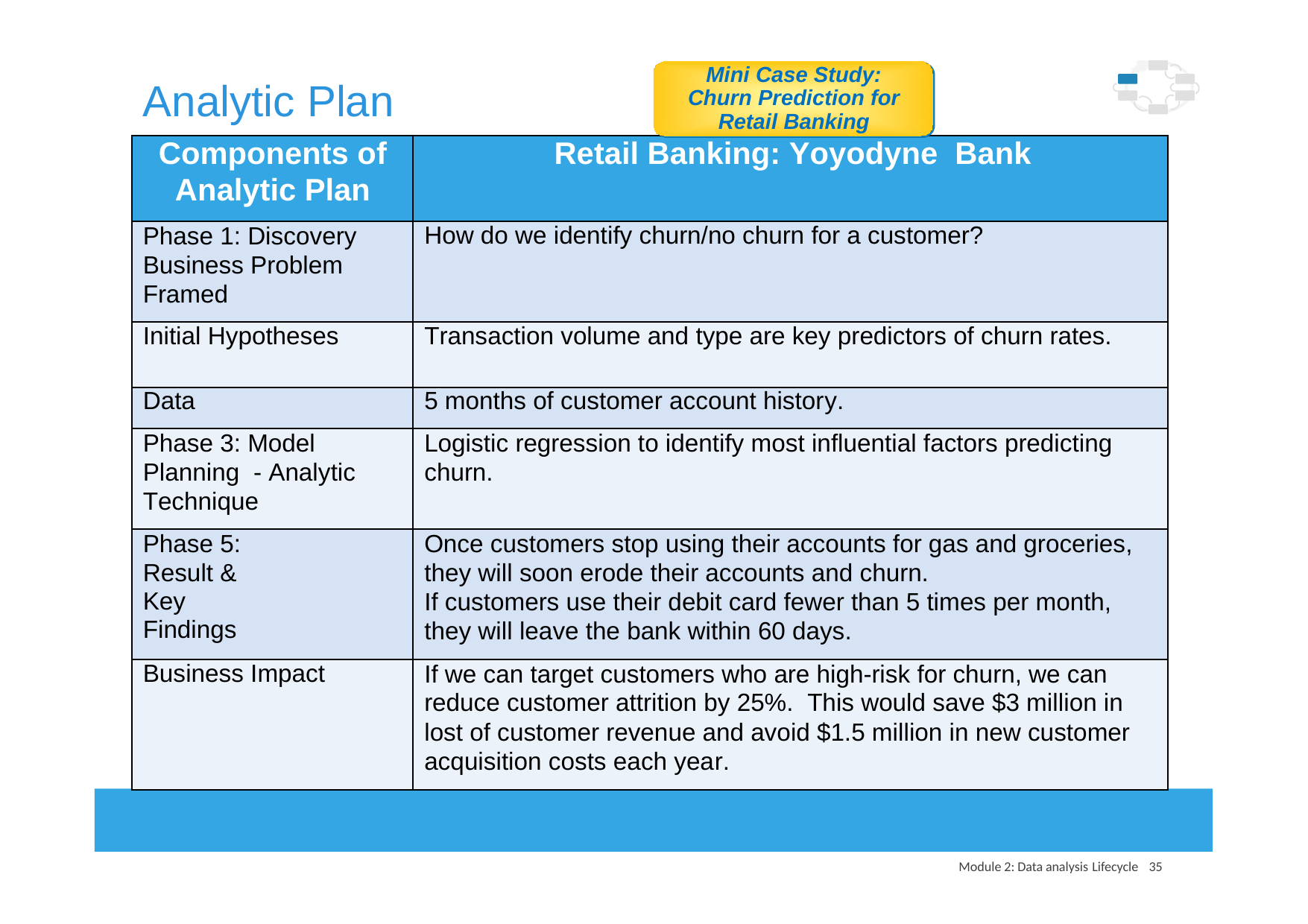

Mini Case Study: Churn Prediction for Retail Banking

Analytic
Plan

Components of
Analytic Plan

Retail Banking: Yoyodyne Bank

Phase 1: Discovery Business Problem Framed

How do we identify churn/no churn for a customer?

Initial Hypotheses
Transaction volume and type are key predictors of churn rates.

Data
5 months of customer account history.

Phase 3: Model Planning - Analytic Technique
Logistic regression to identify most influential factors predicting churn.

Phase 5: Result &
Key Findings
Once customers stop using their accounts for gas and groceries, they will soon erode their accounts and churn.
If customers use their debit card fewer than 5 times per month, they will leave the bank within 60 days.

Business Impact
If we can target customers who are high-risk for churn, we can reduce customer attrition by 25%. This would save $3 million in lost of customer revenue and avoid $1.5 million in new customer acquisition costs each year.

Module 2: Data analysis Lifecycle   35